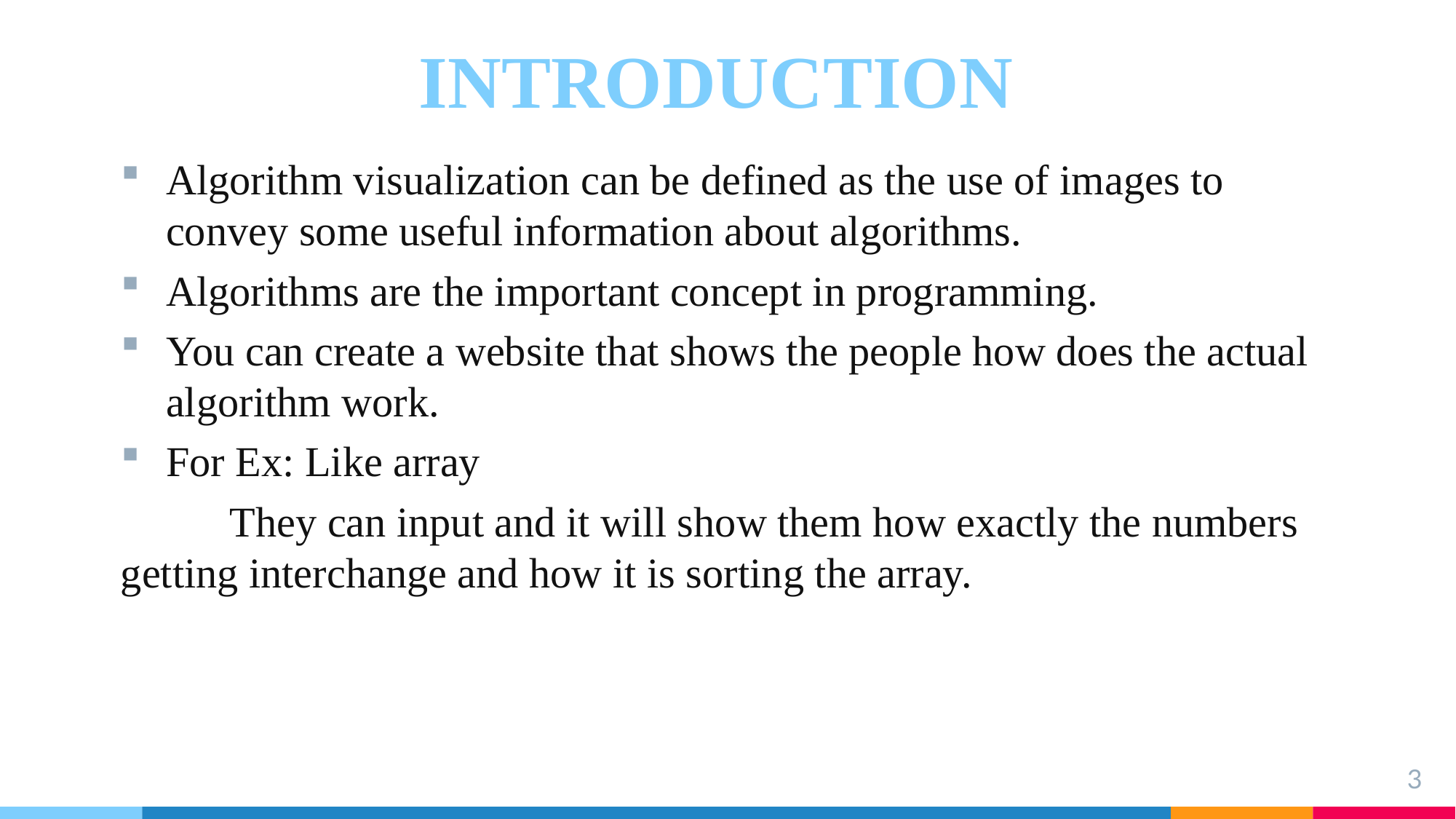

INTRODUCTION
Algorithm visualization can be defined as the use of images to convey some useful information about algorithms.
Algorithms are the important concept in programming.
You can create a website that shows the people how does the actual algorithm work.
For Ex: Like array
	They can input and it will show them how exactly the numbers getting interchange and how it is sorting the array.

3